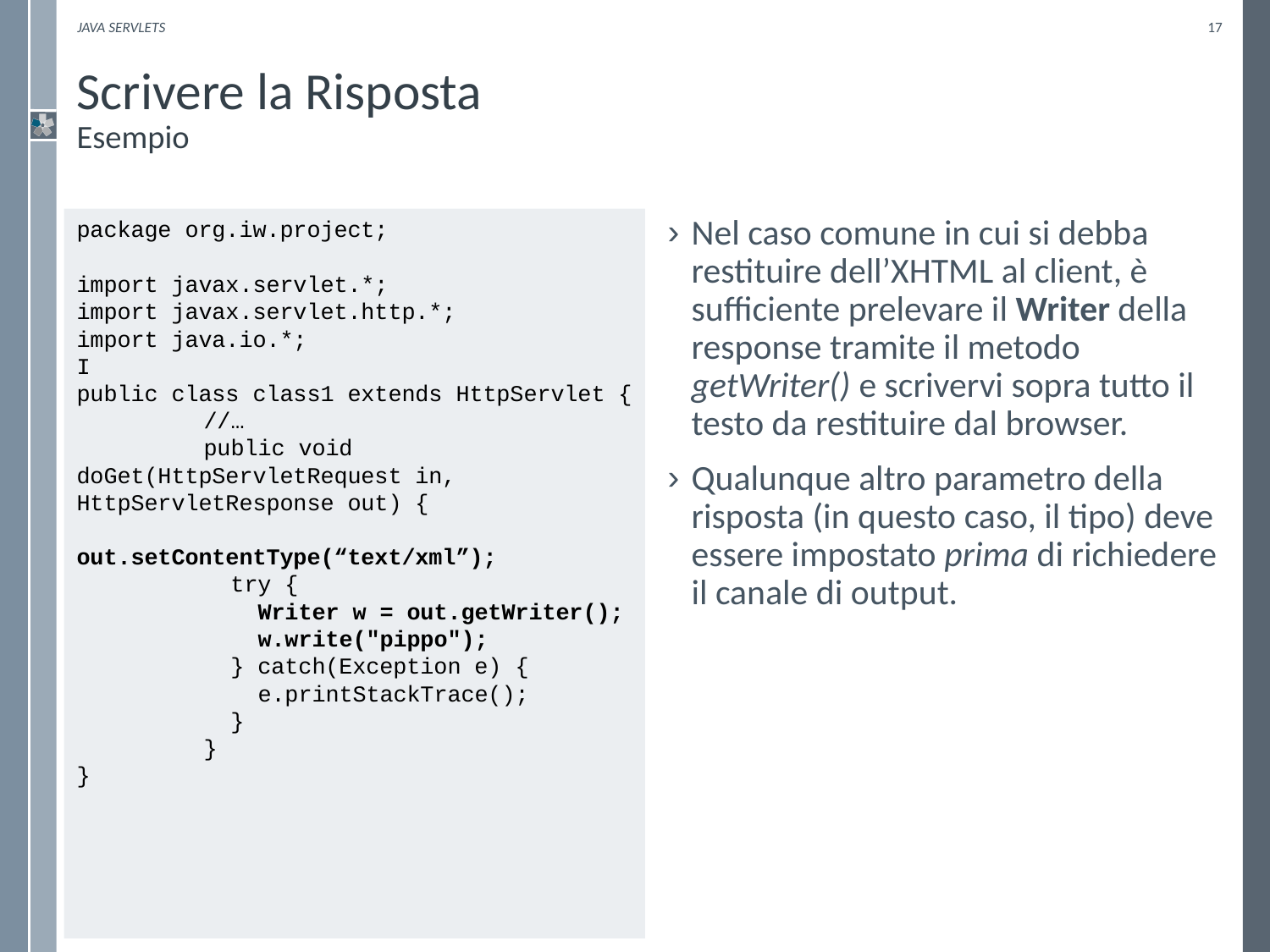

Java Servlets
17
# Scrivere la Risposta Esempio
Nel caso comune in cui si debba restituire dell’XHTML al client, è sufficiente prelevare il Writer della response tramite il metodo getWriter() e scrivervi sopra tutto il testo da restituire dal browser.
Qualunque altro parametro della risposta (in questo caso, il tipo) deve essere impostato prima di richiedere il canale di output.

package org.iw.project;

import javax.servlet.*;
import javax.servlet.http.*;
import java.io.*;
I
public class class1 extends HttpServlet {
	//…
	public void doGet(HttpServletRequest in, HttpServletResponse out) {
	  out.setContentType(“text/xml”);
	  try {
	    Writer w = out.getWriter();
	    w.write("pippo");
	  } catch(Exception e) {
	    e.printStackTrace();
	  }
	}
}